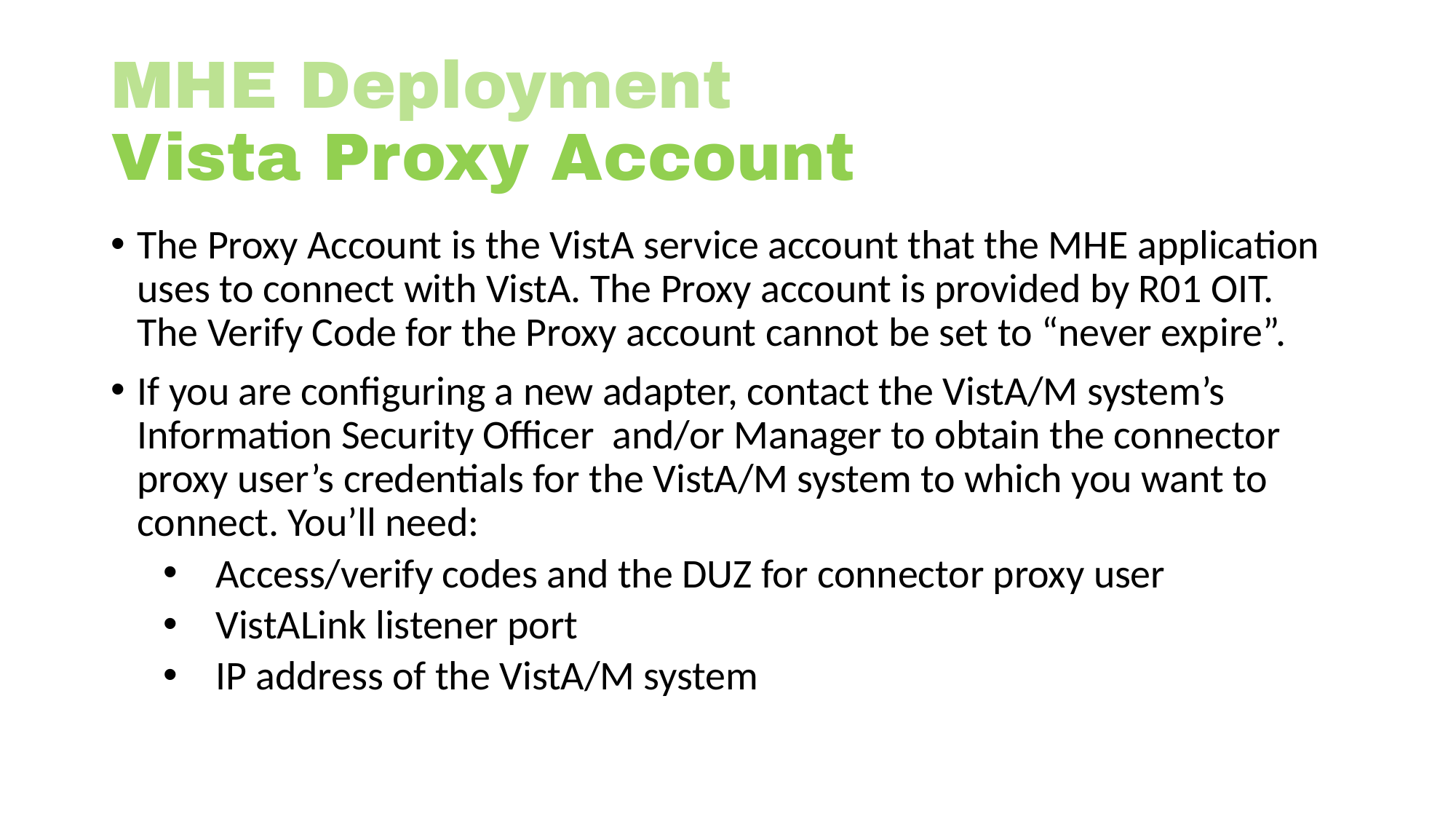

# MHE Deployment Vista Proxy Account
The Proxy Account is the VistA service account that the MHE application uses to connect with VistA. The Proxy account is provided by R01 OIT. The Verify Code for the Proxy account cannot be set to “never expire”.
If you are configuring a new adapter, contact the VistA/M system’s Information Security Officer  and/or Manager to obtain the connector proxy user’s credentials for the VistA/M system to which you want to connect. You’ll need:
Access/verify codes and the DUZ for connector proxy user
VistALink listener port
IP address of the VistA/M system